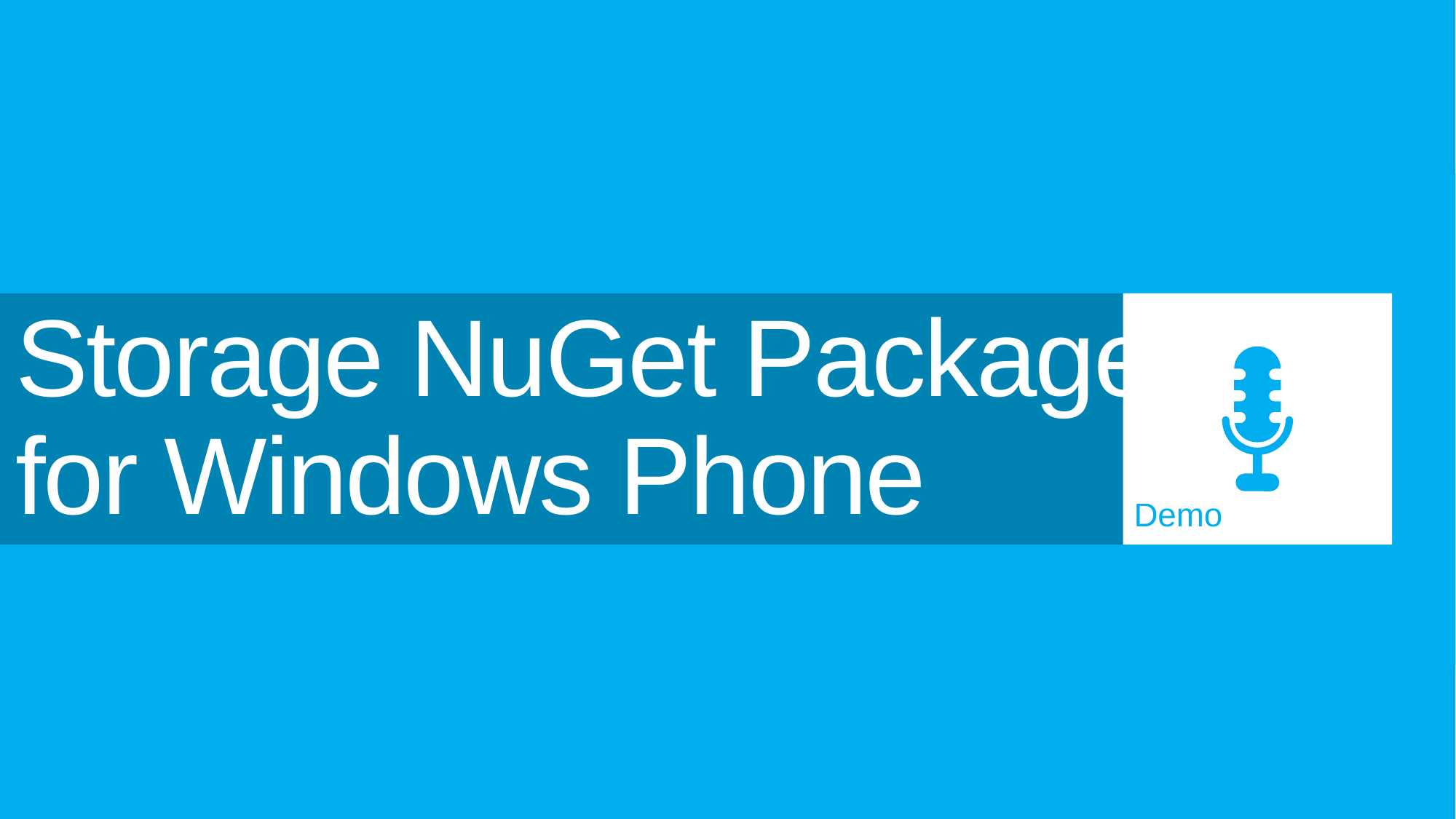

Demo

# Storage NuGet Packages for Windows Phone